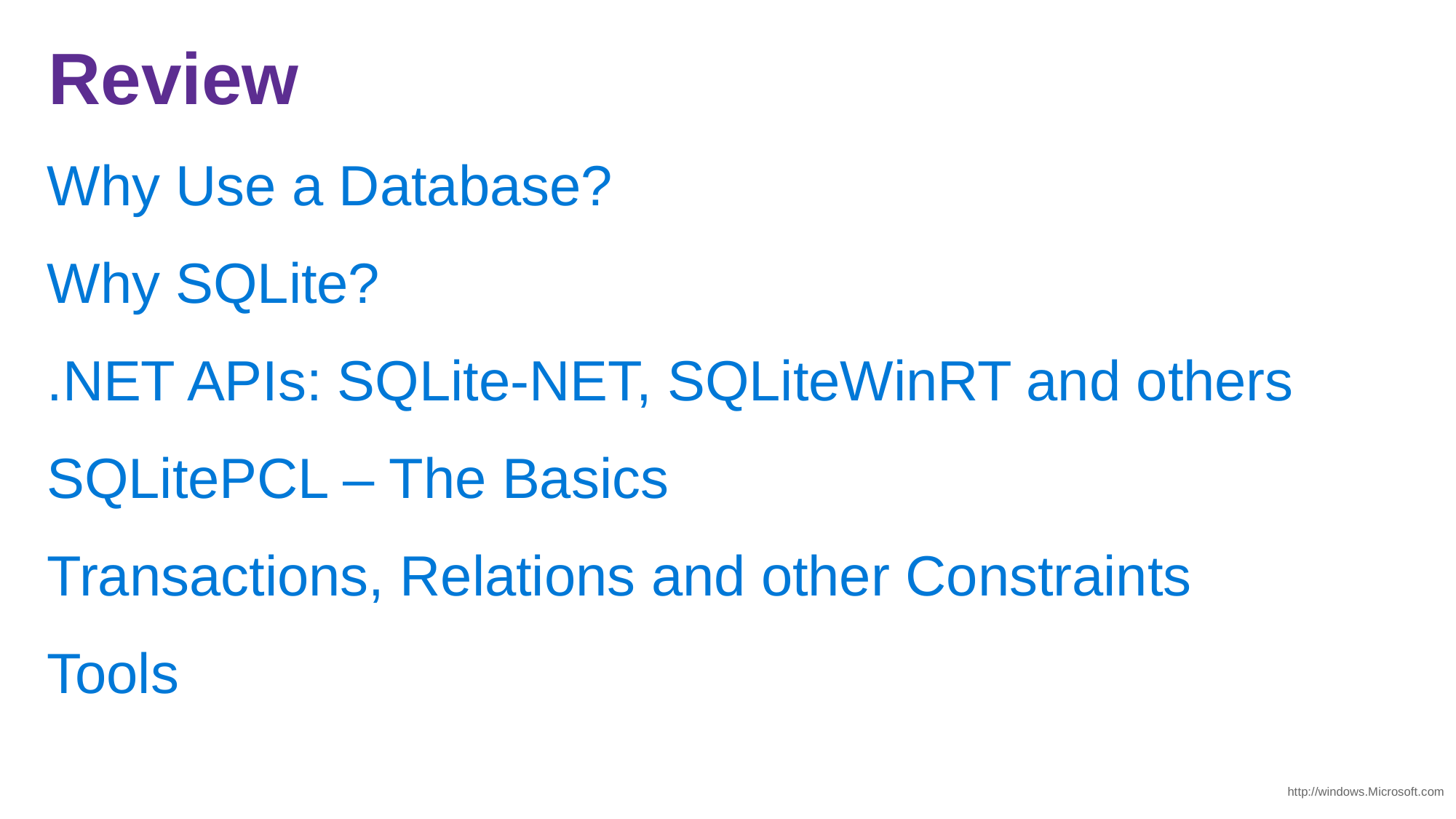

Why Use a Database?
Why SQLite?
.NET APIs: SQLite-NET, SQLiteWinRT and others
SQLitePCL – The Basics
Transactions, Relations and other Constraints
Tools